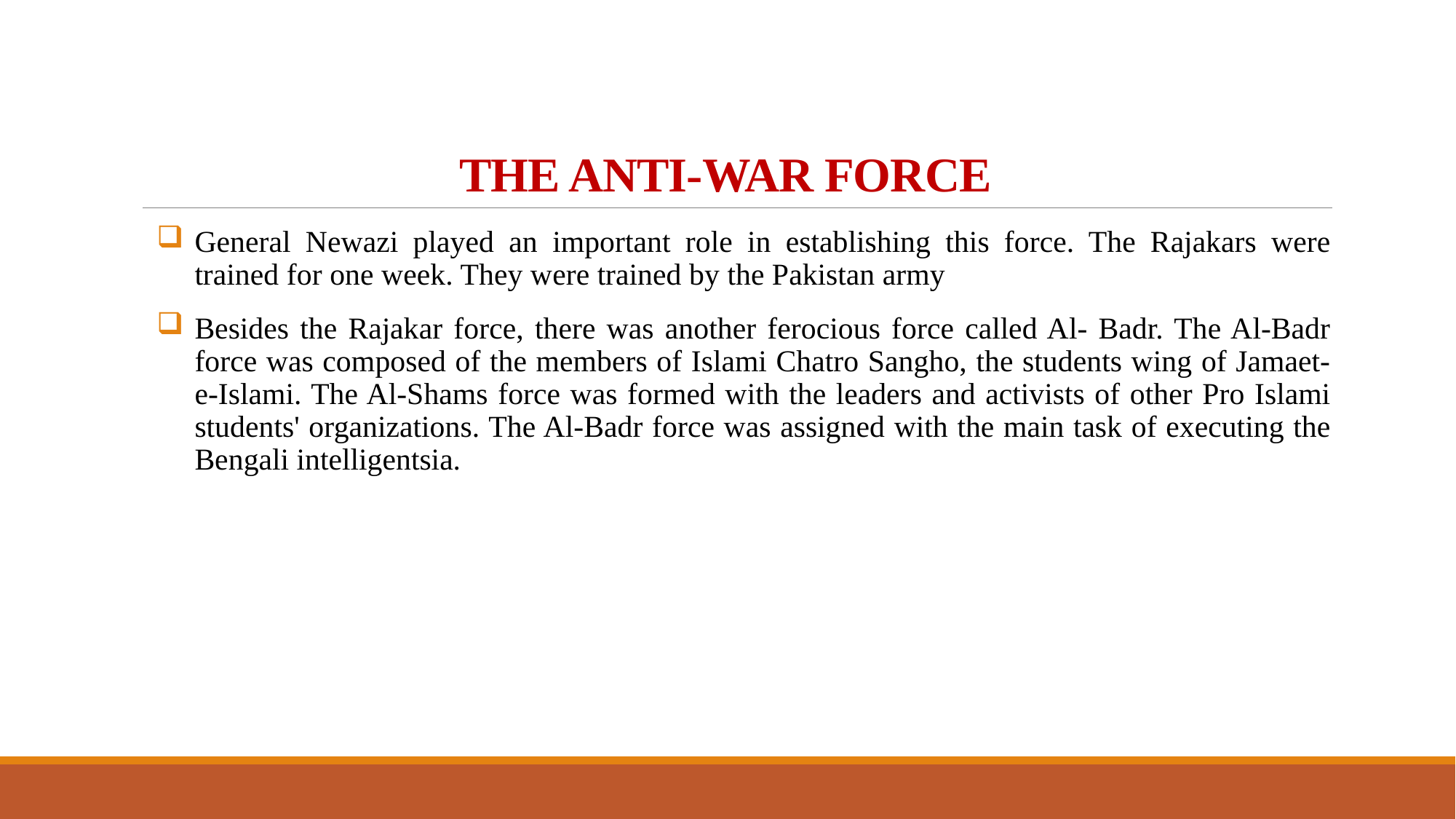

# THE ANTI-WAR FORCE
General Newazi played an important role in establishing this force. The Rajakars were trained for one week. They were trained by the Pakistan army
Besides the Rajakar force, there was another ferocious force called Al- Badr. The Al-Badr force was composed of the members of Islami Chatro Sangho, the students wing of Jamaet-e-Islami. The Al-Shams force was formed with the leaders and activists of other Pro Islami students' organizations. The Al-Badr force was assigned with the main task of executing the Bengali intelligentsia.